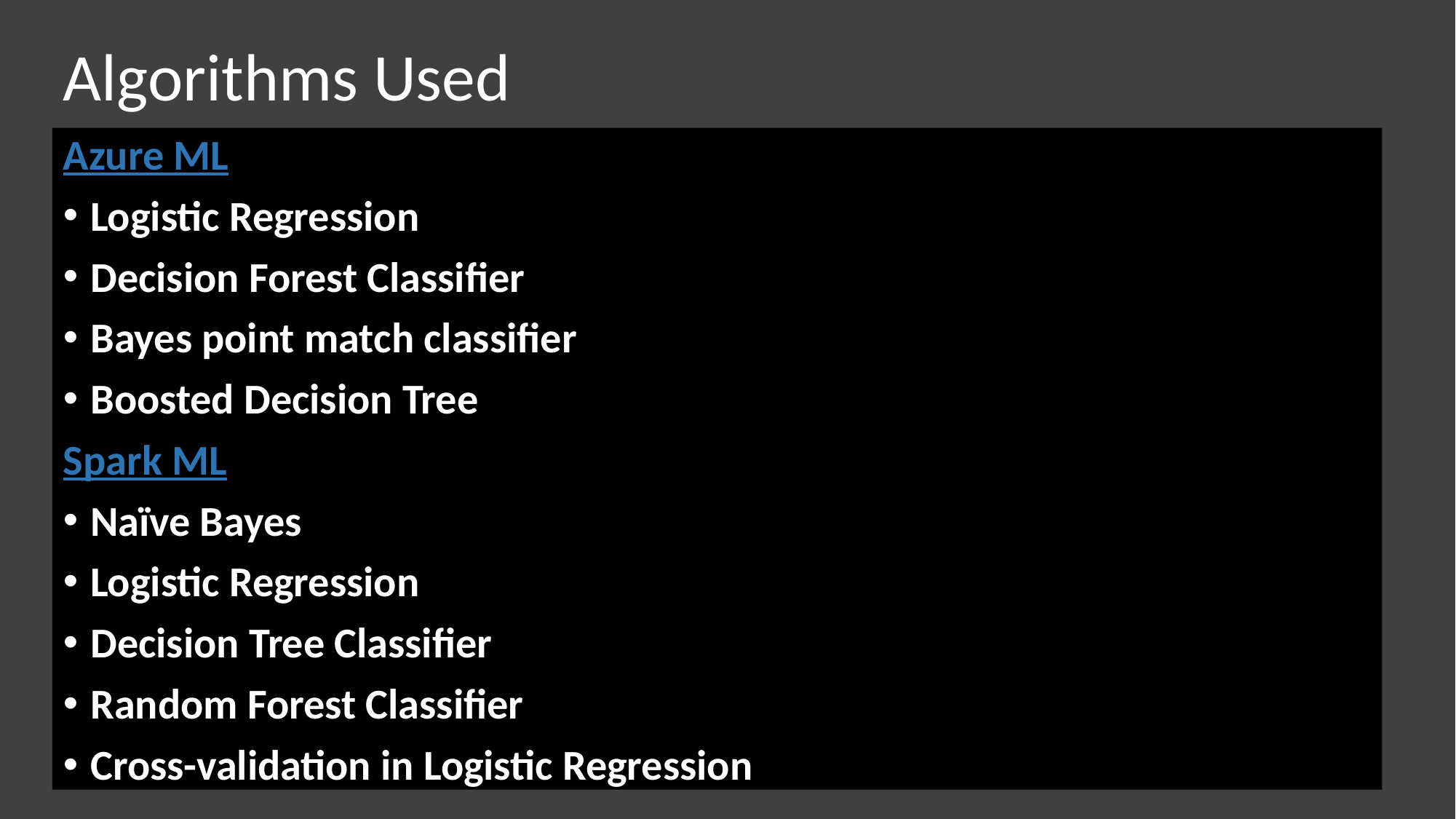

# Algorithms Used
Azure ML
Logistic Regression
Decision Forest Classifier
Bayes point match classifier
Boosted Decision Tree
Spark ML
Naïve Bayes
Logistic Regression
Decision Tree Classifier
Random Forest Classifier
Cross-validation in Logistic Regression